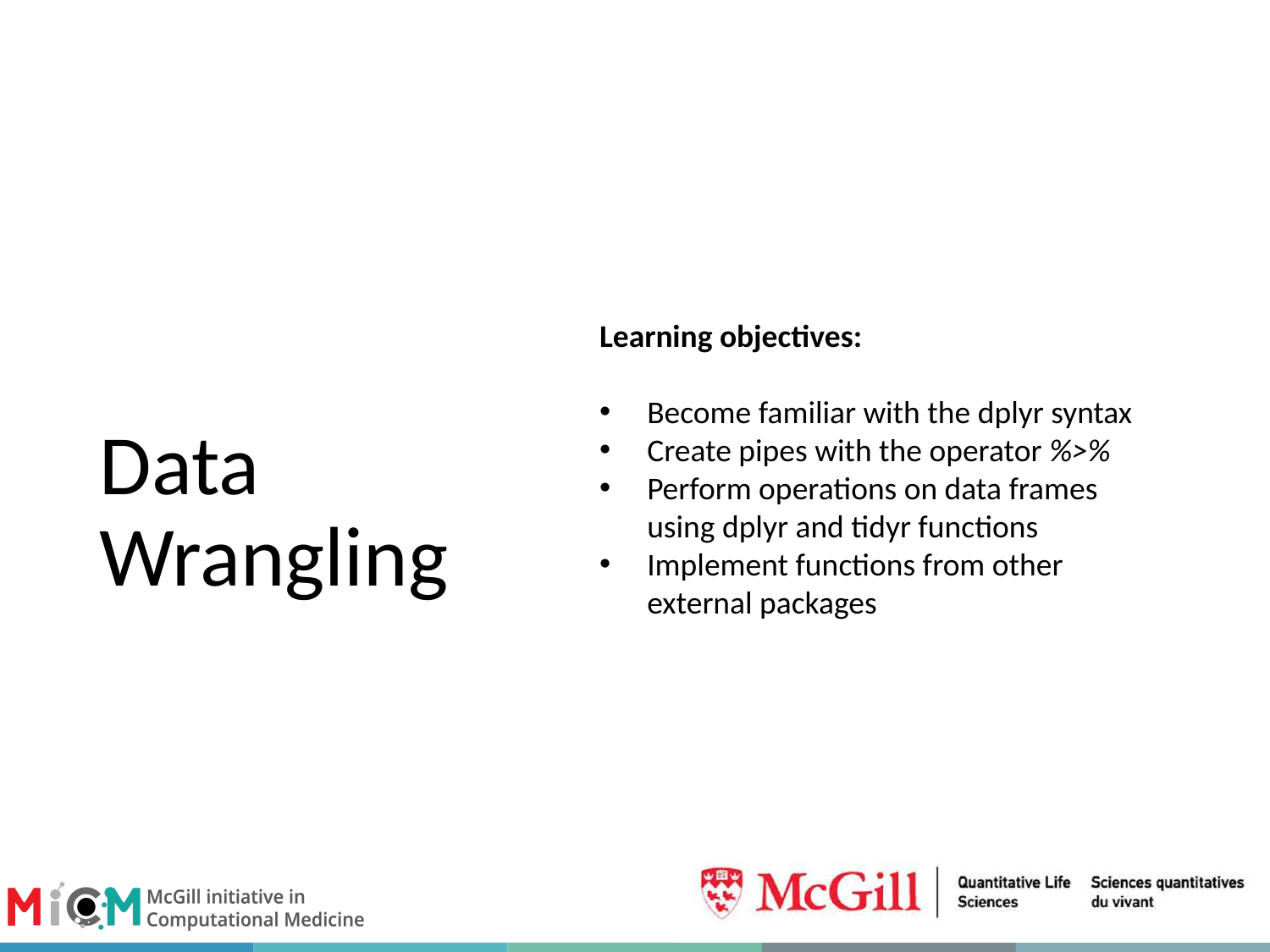

# Data Wrangling
Learning objectives:

Become familiar with the dplyr syntax
Create pipes with the operator %>%
Perform operations on data frames using dplyr and tidyr functions
Implement functions from other external packages